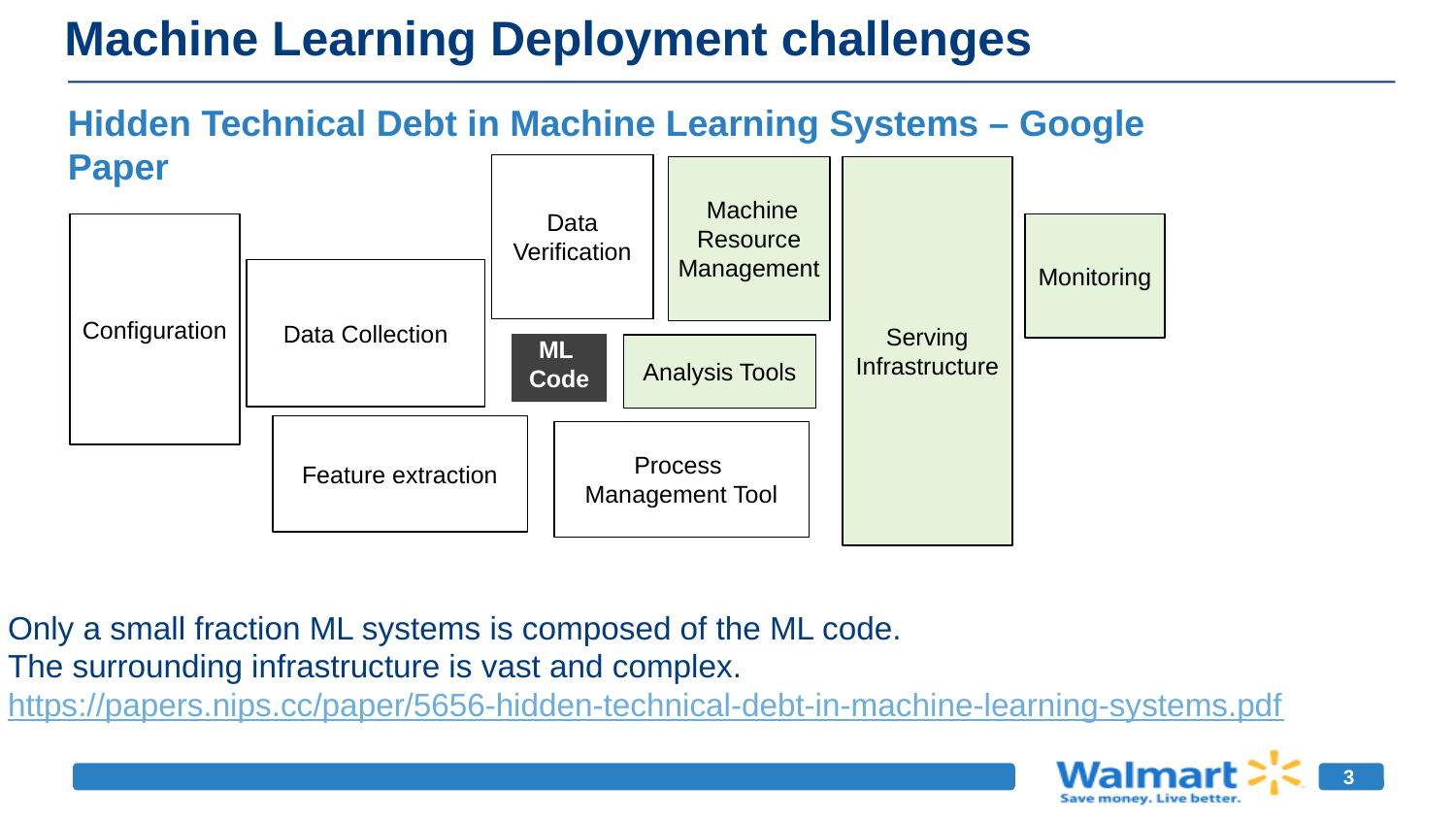

# Machine Learning Deployment challenges
Hidden Technical Debt in Machine Learning Systems – Google Paper
Data Verification
 Machine Resource Management
Serving Infrastructure
Configuration
Monitoring

Data Collection
ML
Code
Analysis Tools
Feature extraction
Process
Management Tool
Only a small fraction ML systems is composed of the ML code.
The surrounding infrastructure is vast and complex.
https://papers.nips.cc/paper/5656-hidden-technical-debt-in-machine-learning-systems.pdf

3